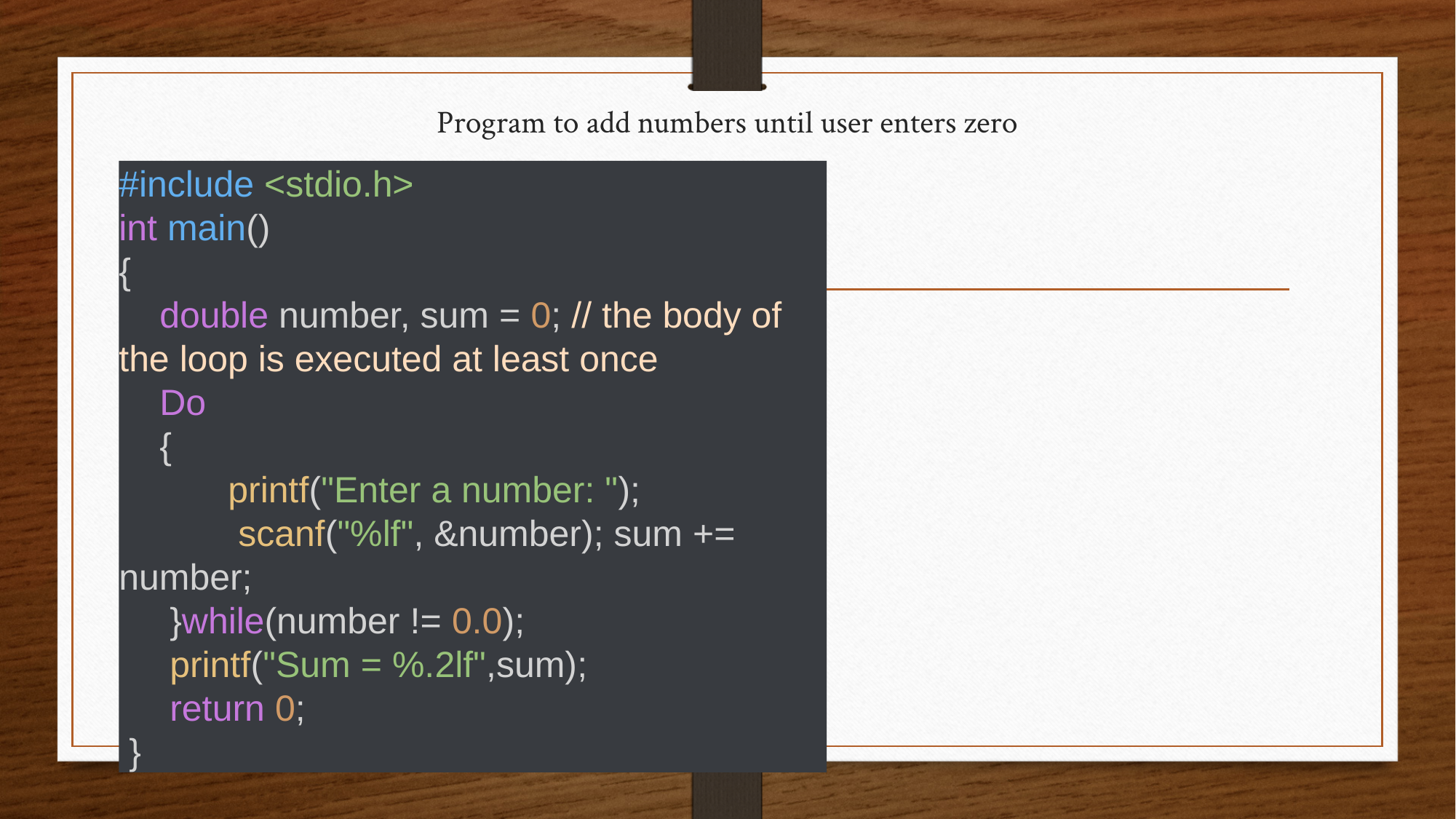

# Program to add numbers until user enters zero
#include <stdio.h>
int main()
{
    double number, sum = 0; // the body of the loop is executed at least once
    Do
    {
	printf("Enter a number: ");
	 scanf("%lf", &number); sum += number;
     }while(number != 0.0);
     printf("Sum = %.2lf",sum);
     return 0;
 }